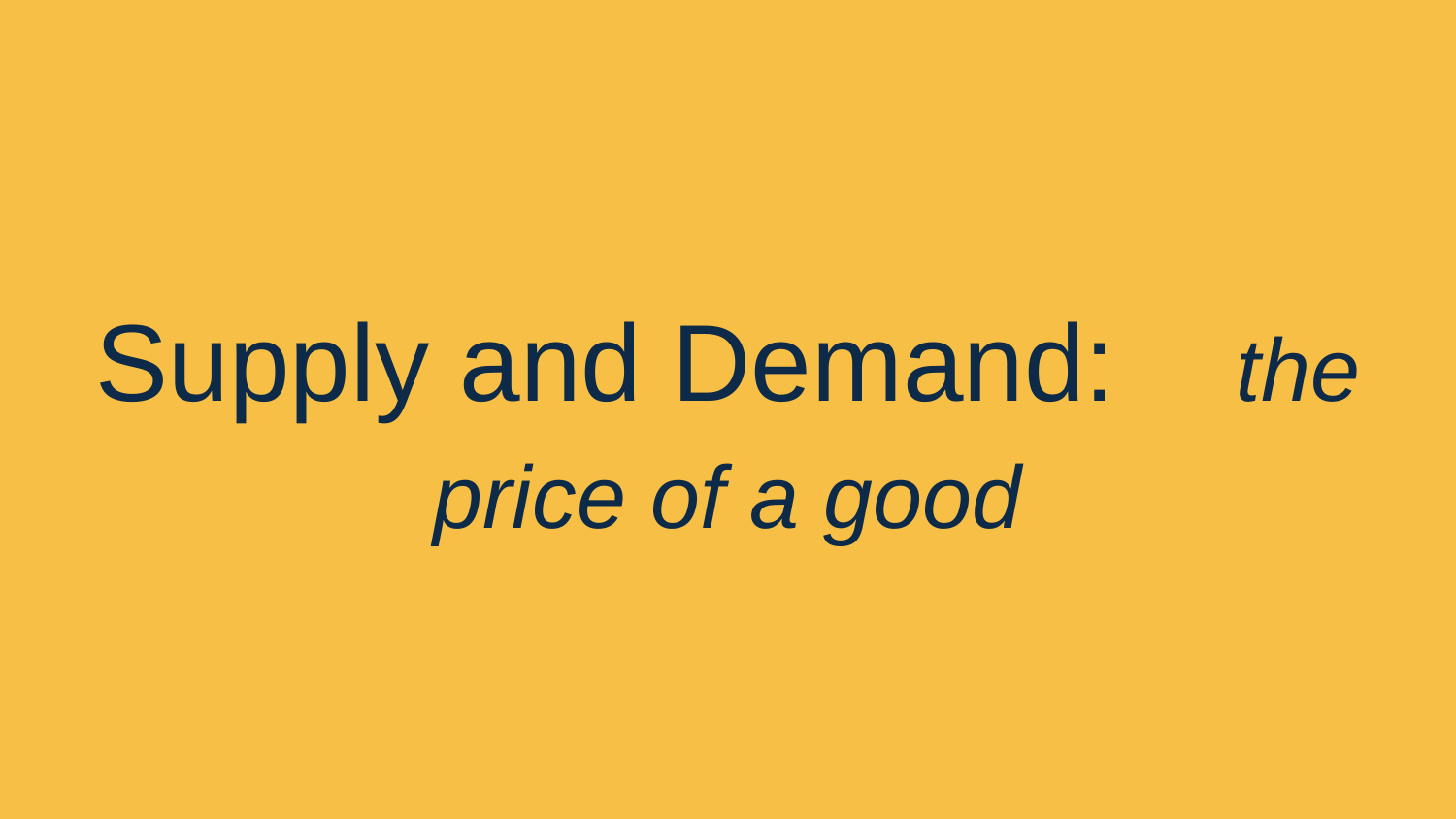

# Supply and Demand:    the price of a good